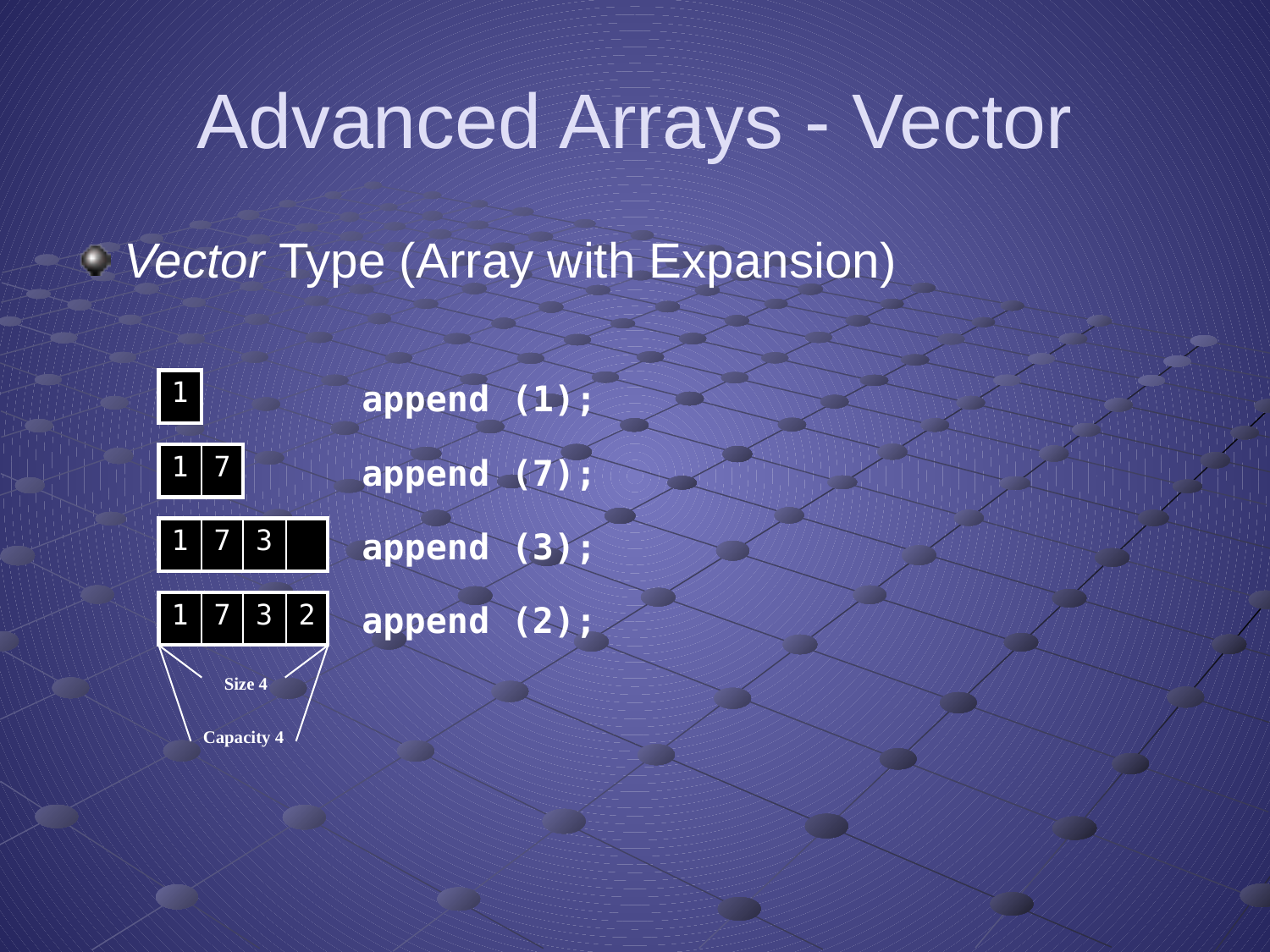

# Advanced Arrays - Vector
Vector Type (Array with Expansion)
| 1 |
| --- |
append (1);
| 1 | 7 |
| --- | --- |
append (7);
| 1 | 7 | 3 |  |
| --- | --- | --- | --- |
append (3);
| 1 | 7 | 3 | 2 |
| --- | --- | --- | --- |
append (2);

Size 4
Capacity 4